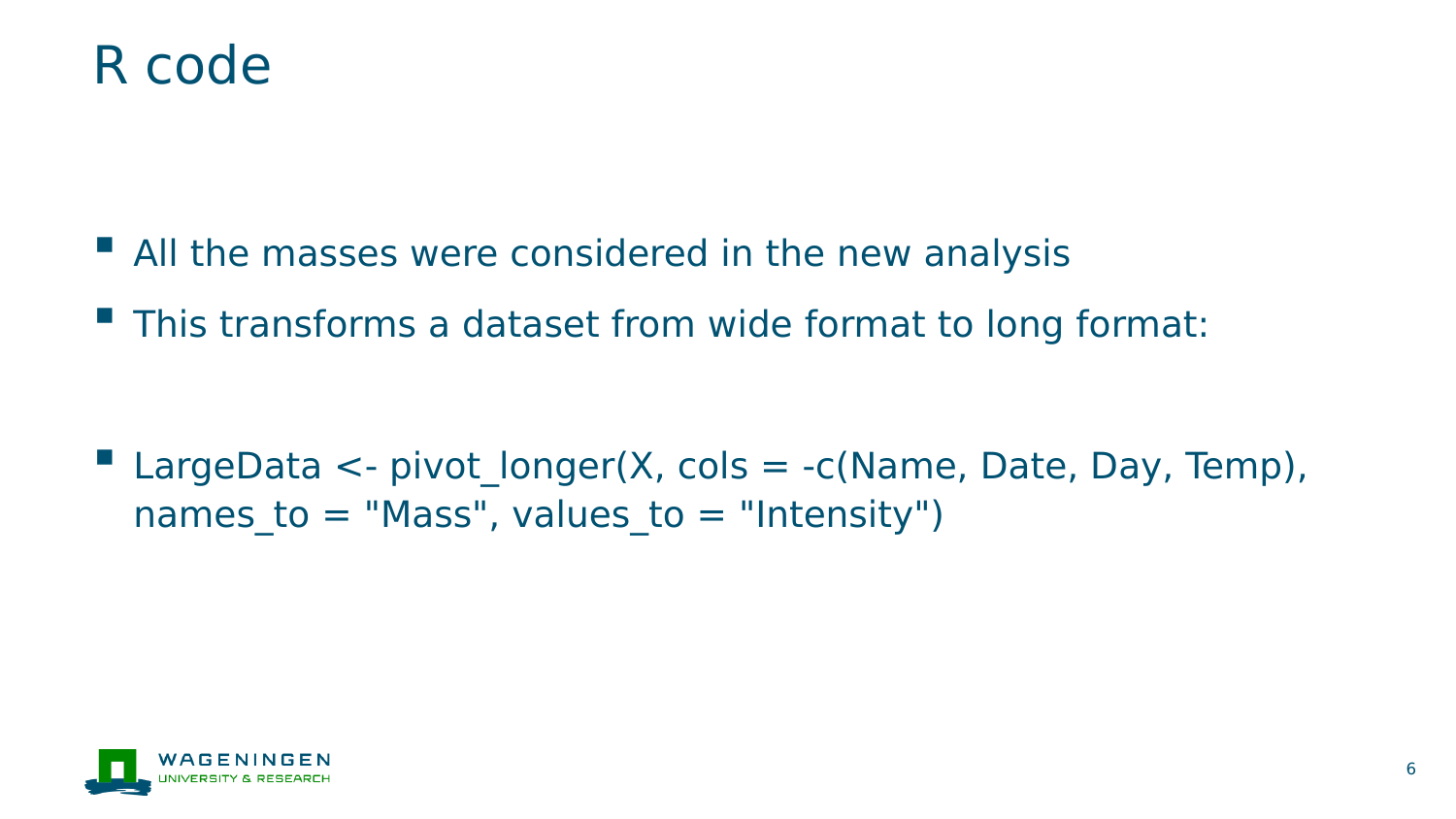

# R code
All the masses were considered in the new analysis
This transforms a dataset from wide format to long format:

LargeData <- pivot_longer(X, cols = -c(Name, Date, Day, Temp), names_to = "Mass", values_to = "Intensity")

6